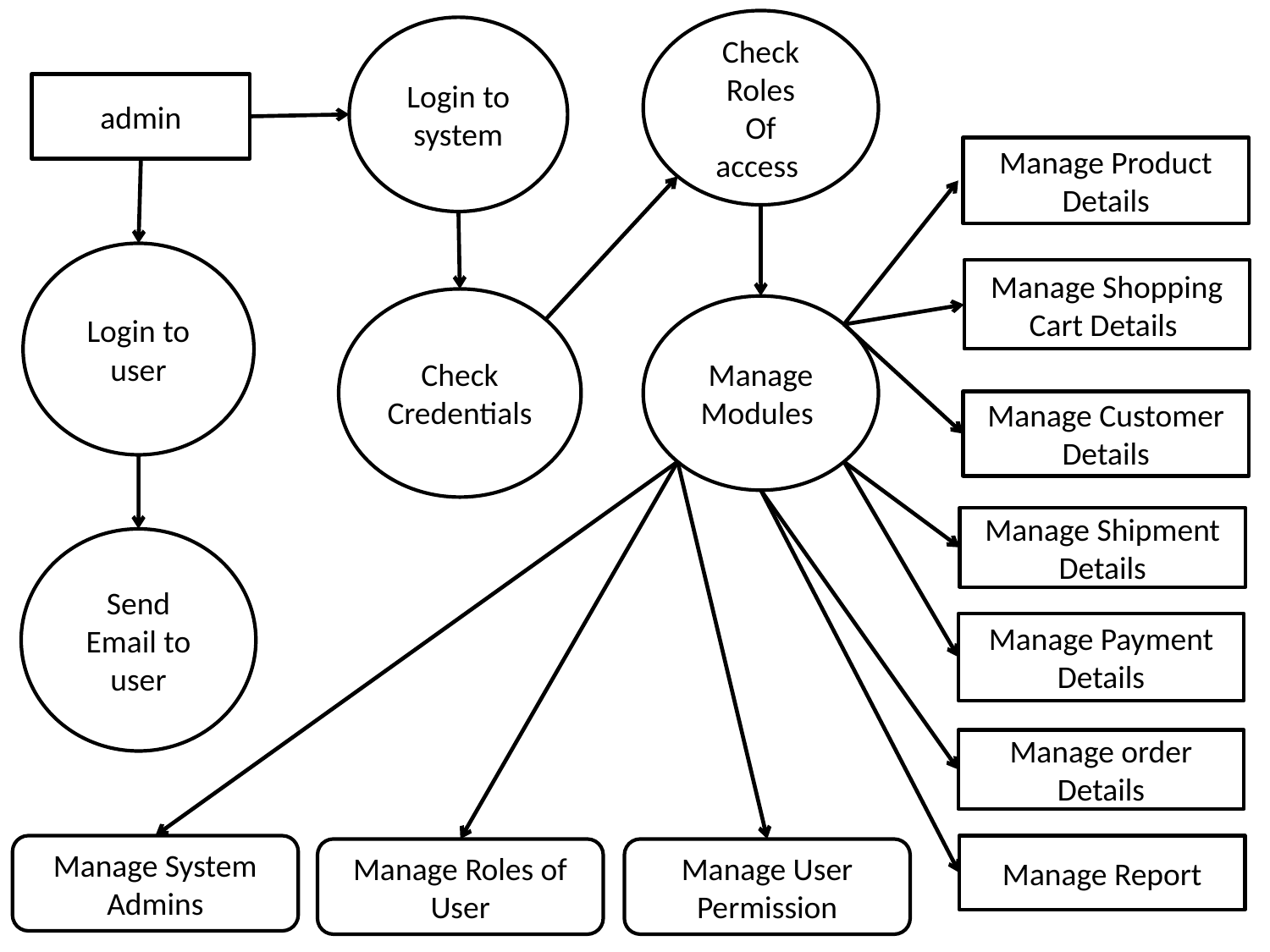

Check Roles
Of
access
Login to system
admin
Manage Product Details
Login to user
Manage Shopping Cart Details
Check
Credentials
Manage
Modules
Manage Customer Details
Manage Shipment Details
Send Email to user
Manage Payment Details
Manage order Details
Manage System Admins
Manage Report
Manage Roles of User
Manage User Permission